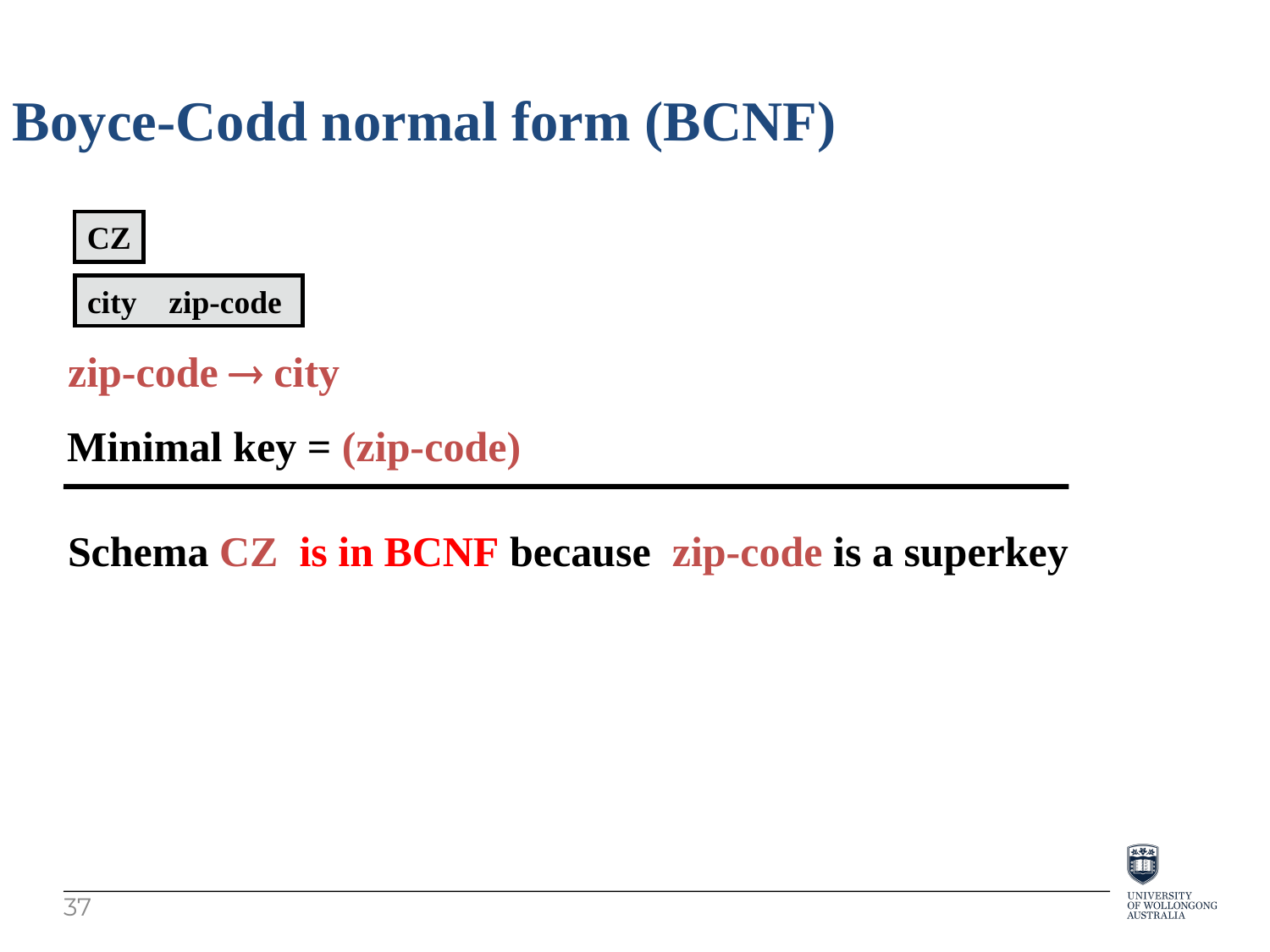

Boyce-Codd normal form (BCNF)
CZ
city    zip-code
zip-code → city
Minimal key = (zip-code)

Schema CZ  is in BCNF because  zip-code is a superkey
37